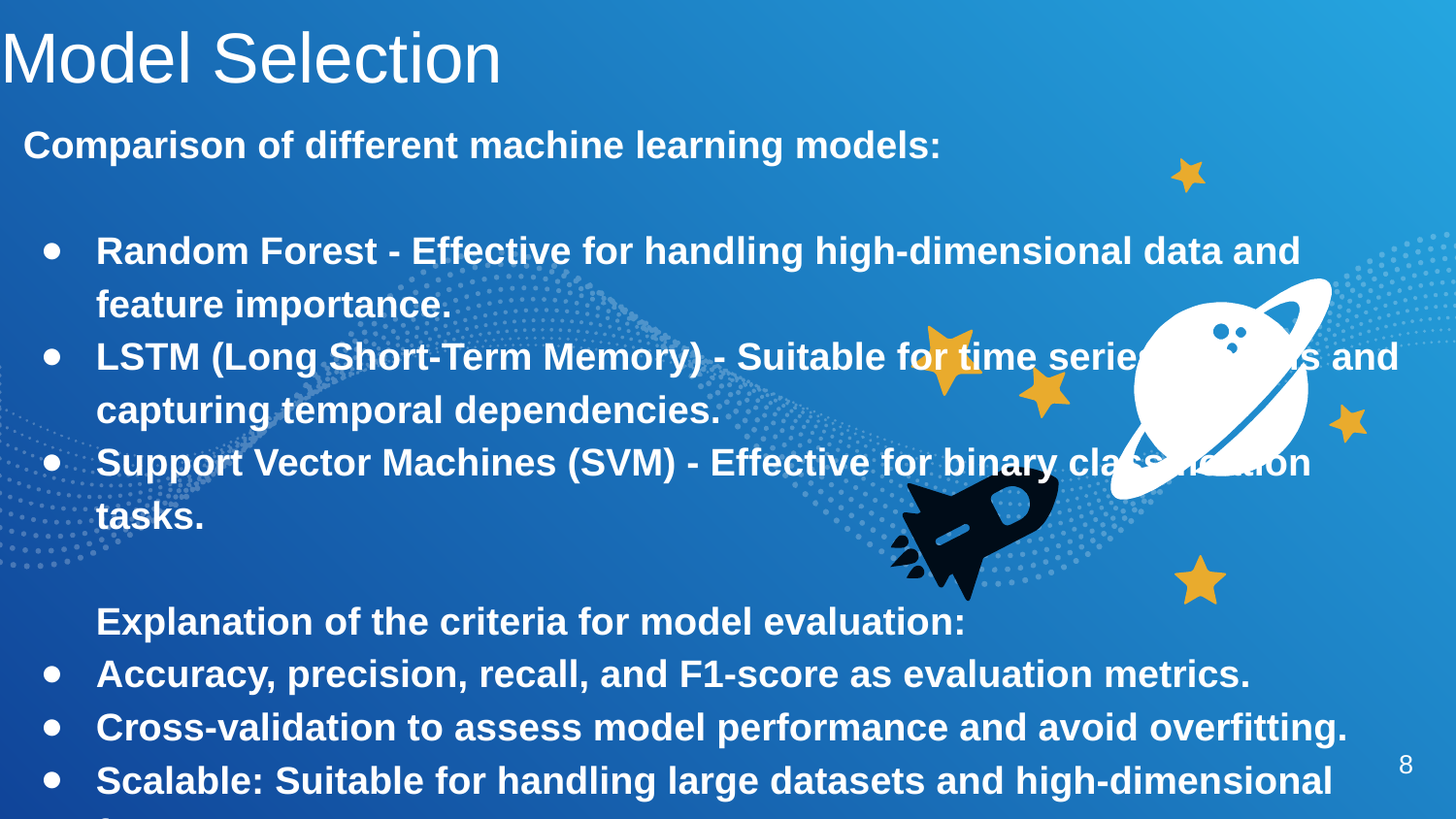

Model Selection
Comparison of different machine learning models:

Random Forest - Effective for handling high-dimensional data and feature importance.
LSTM (Long Short-Term Memory) - Suitable for time series analysis and capturing temporal dependencies.
Support Vector Machines (SVM) - Effective for binary classification tasks.

Explanation of the criteria for model evaluation:
Accuracy, precision, recall, and F1-score as evaluation metrics.
Cross-validation to assess model performance and avoid overfitting.
Scalable: Suitable for handling large datasets and high-dimensional feature spaces.

8